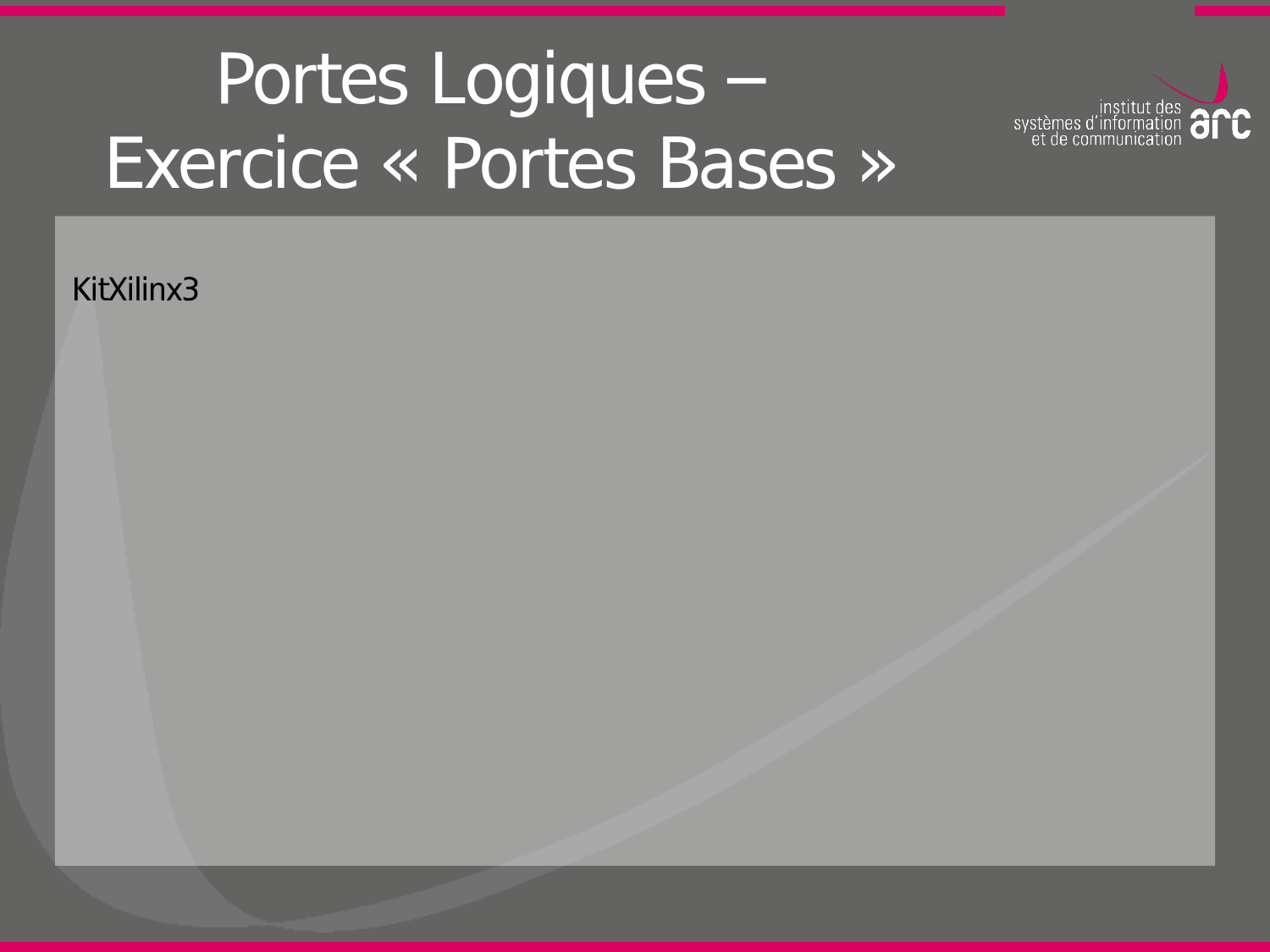

# Portes Logiques – Exercice « Portes Bases »

KitXilinx3